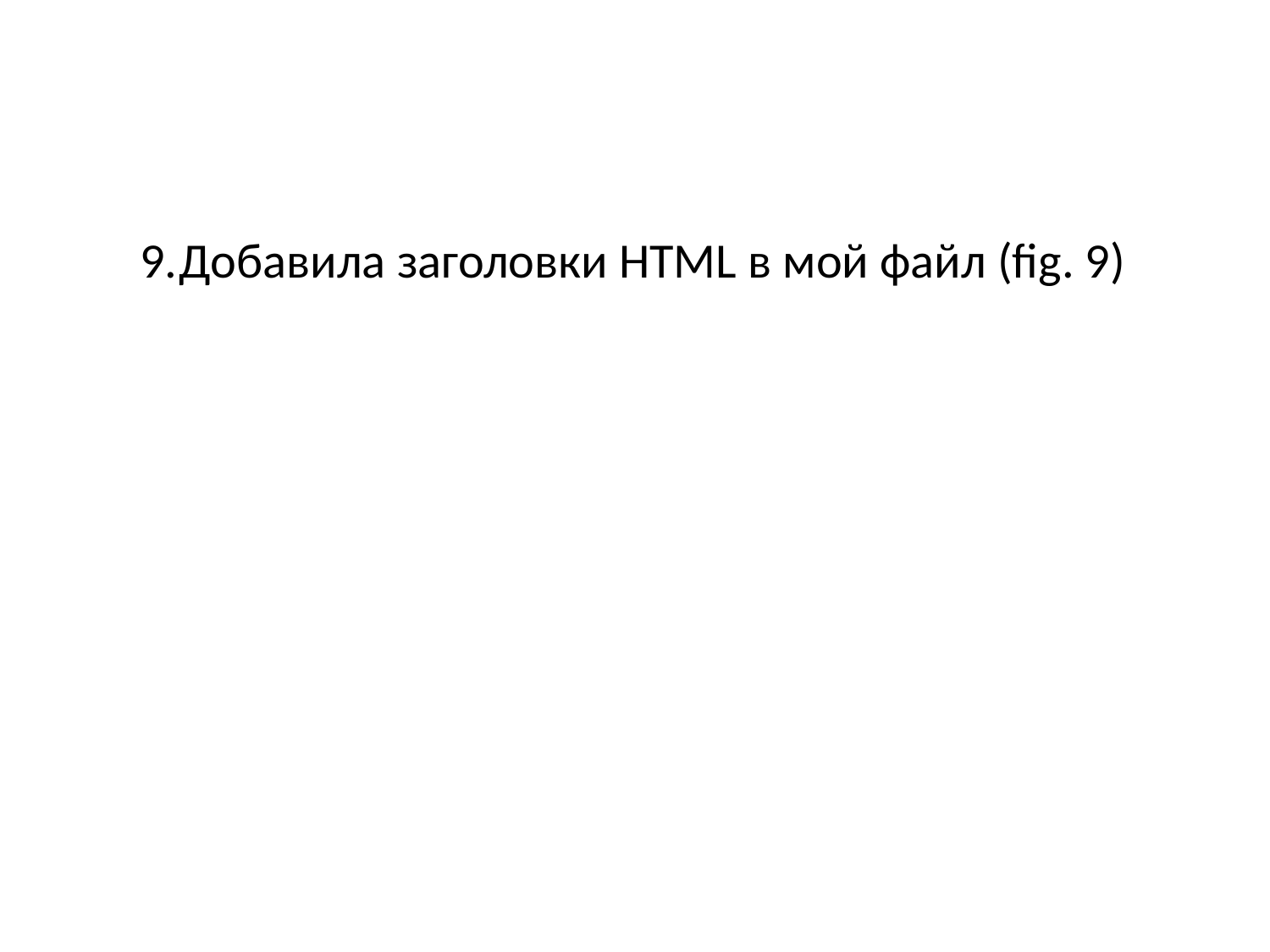

Добавила заголовки HTML в мой файл (fig. 9)